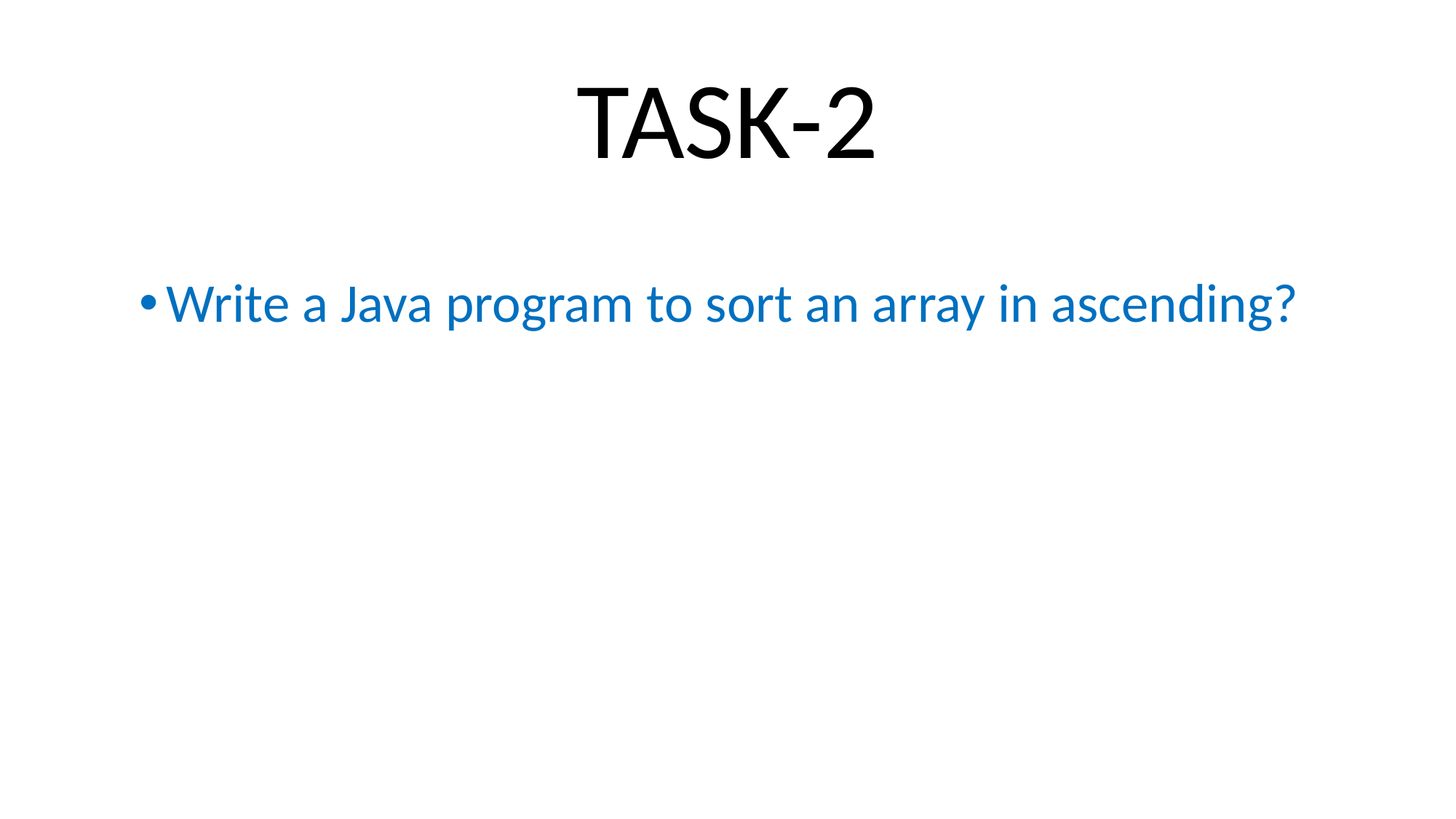

# TASK-2
Write a Java program to sort an array in ascending?